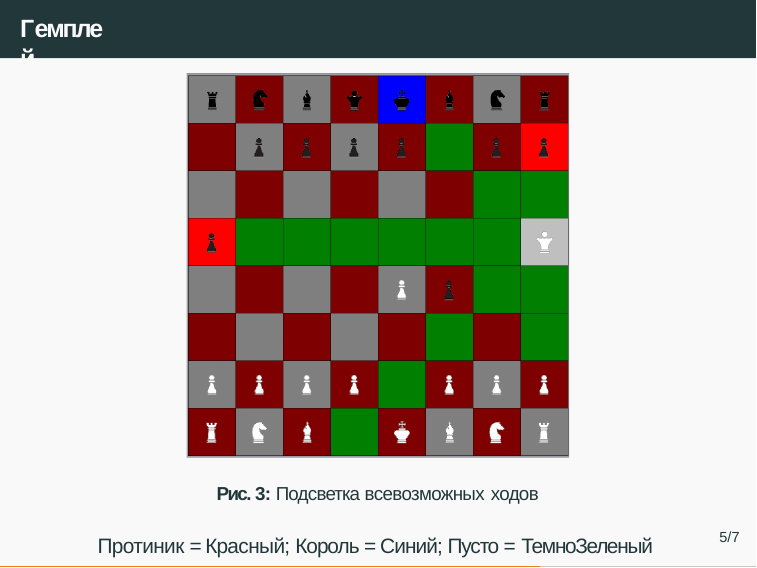

# Гемплей

Рис. 3: Подсветка всевозможных ходов
5/7
Протиник = Красный; Король = Синий; Пусто = ТемноЗеленый